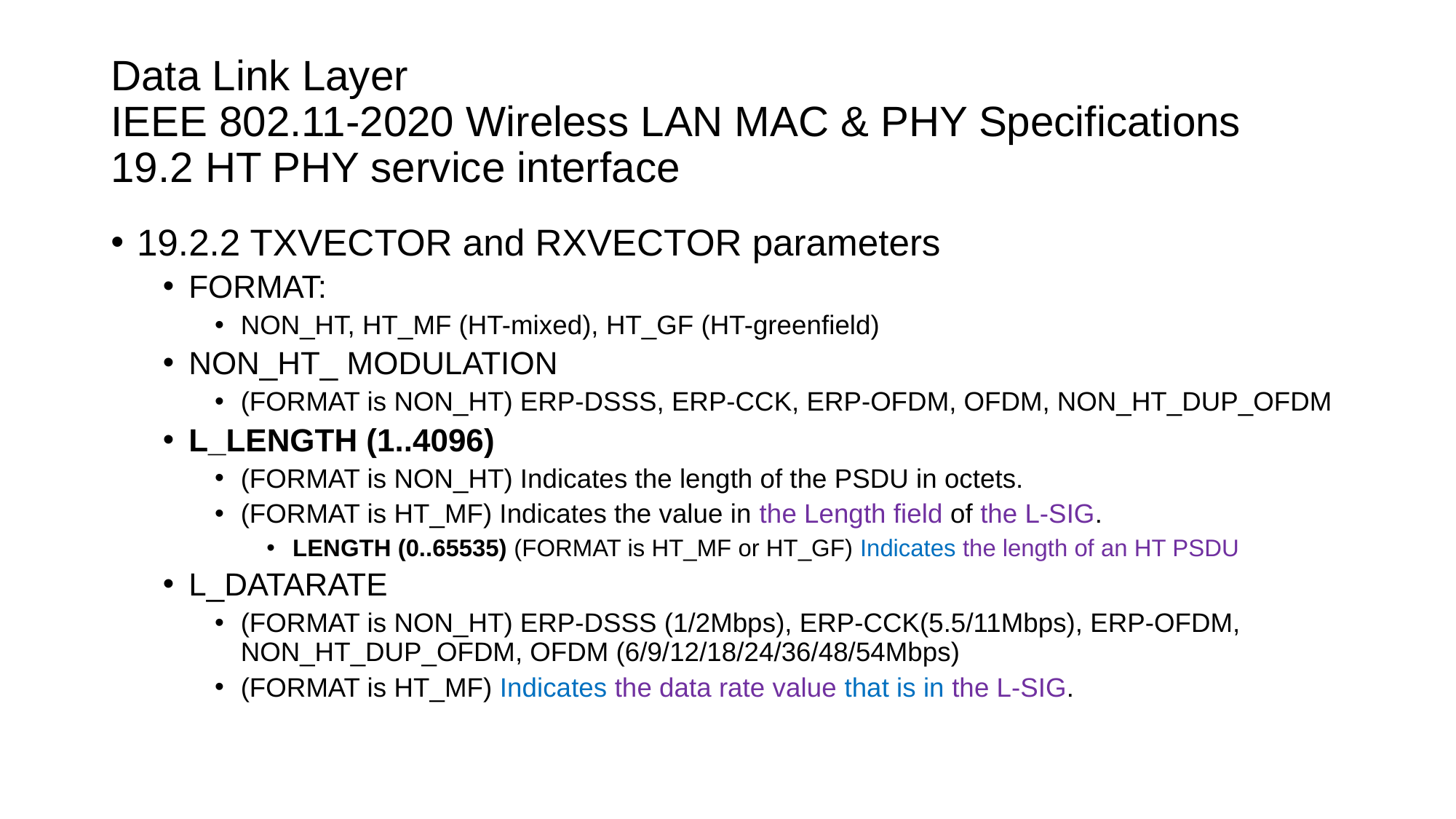

# Data Link Layer IEEE 802.11-2020 Wireless LAN MAC & PHY Specifications 19.2 HT PHY service interface
19.2.2 TXVECTOR and RXVECTOR parameters
FORMAT:
NON_HT, HT_MF (HT-mixed), HT_GF (HT-greenfield)
NON_HT_ MODULATION
(FORMAT is NON_HT) ERP-DSSS, ERP-CCK, ERP-OFDM, OFDM, NON_HT_DUP_OFDM
L_LENGTH (1..4096)
(FORMAT is NON_HT) Indicates the length of the PSDU in octets.
(FORMAT is HT_MF) Indicates the value in the Length field of the L-SIG.
LENGTH (0..65535) (FORMAT is HT_MF or HT_GF) Indicates the length of an HT PSDU
L_DATARATE
(FORMAT is NON_HT) ERP-DSSS (1/2Mbps), ERP-CCK(5.5/11Mbps), ERP-OFDM, NON_HT_DUP_OFDM, OFDM (6/9/12/18/24/36/48/54Mbps)
(FORMAT is HT_MF) Indicates the data rate value that is in the L-SIG.